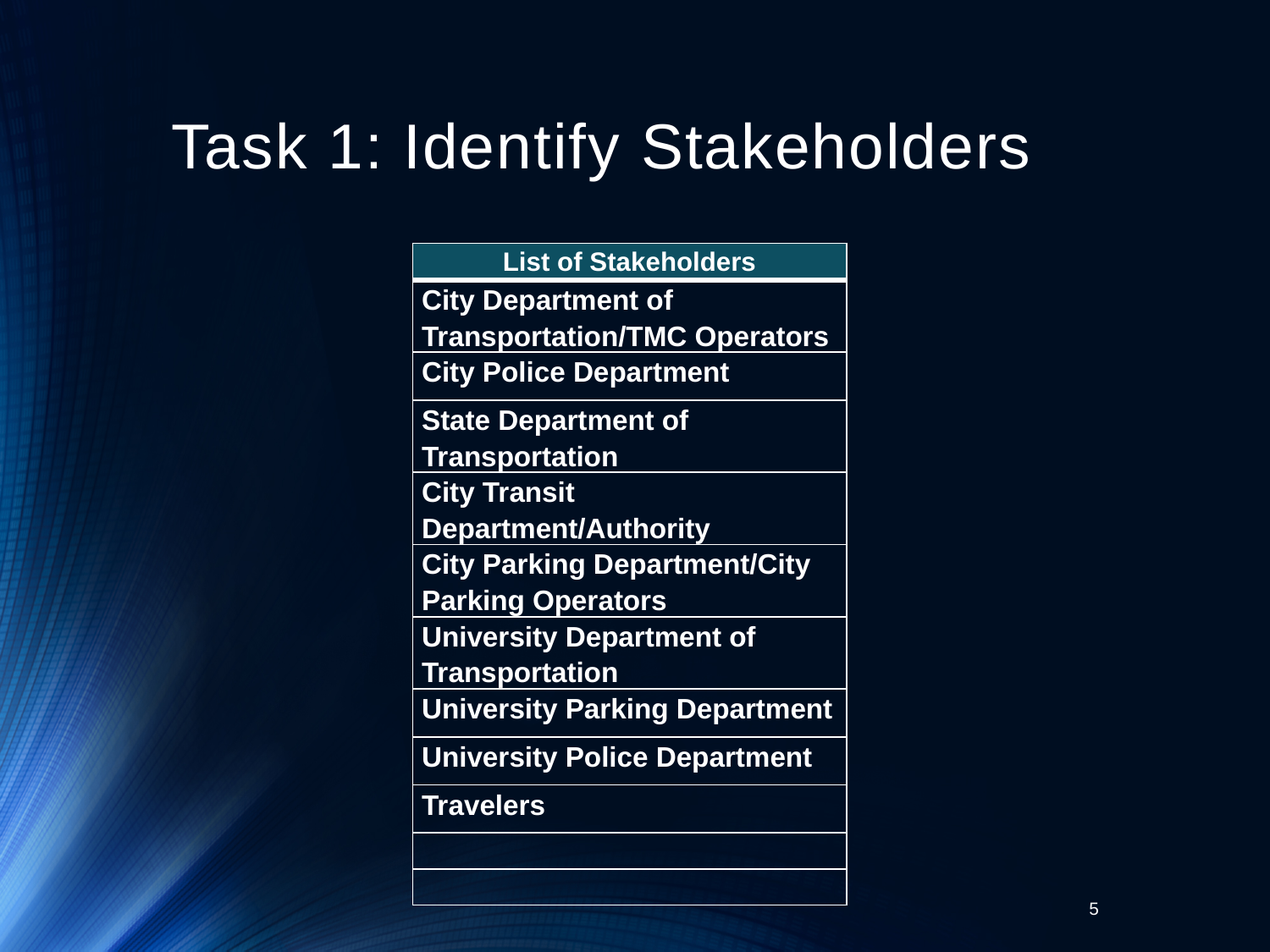

# Task 1: Identify Stakeholders
| List of Stakeholders |
| --- |
| City Department of Transportation/TMC Operators |
| City Police Department |
| State Department of Transportation |
| City Transit Department/Authority |
| City Parking Department/City Parking Operators |
| University Department of Transportation |
| University Parking Department |
| University Police Department |
| Travelers |
|  |
|  |
5